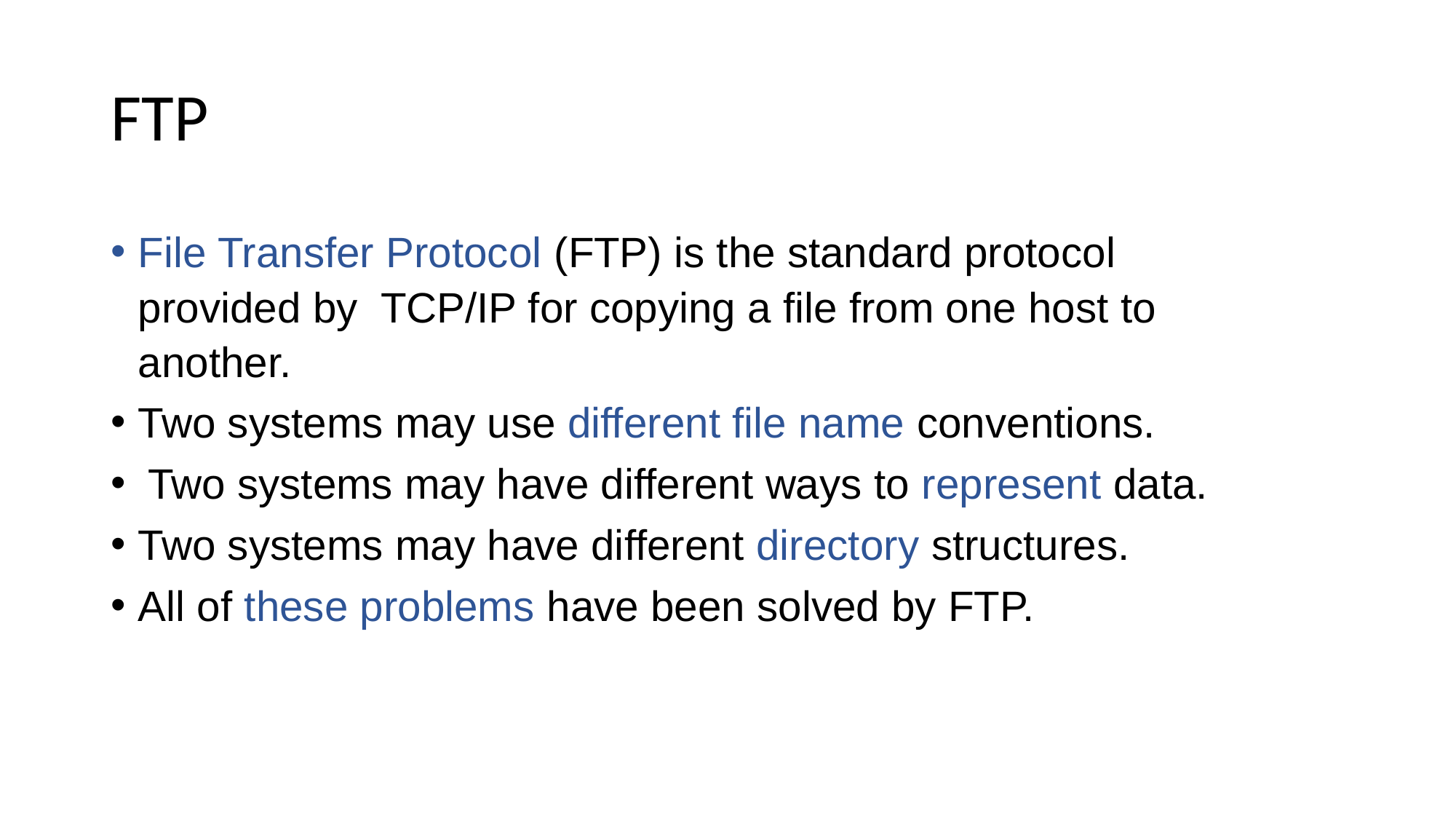

# FTP
File Transfer Protocol (FTP) is the standard protocol provided by  TCP/IP for copying a file from one host to another.
Two systems may use different file name conventions.
Two systems may have different ways to represent data.
Two systems may have different directory structures.
All of these problems have been solved by FTP.